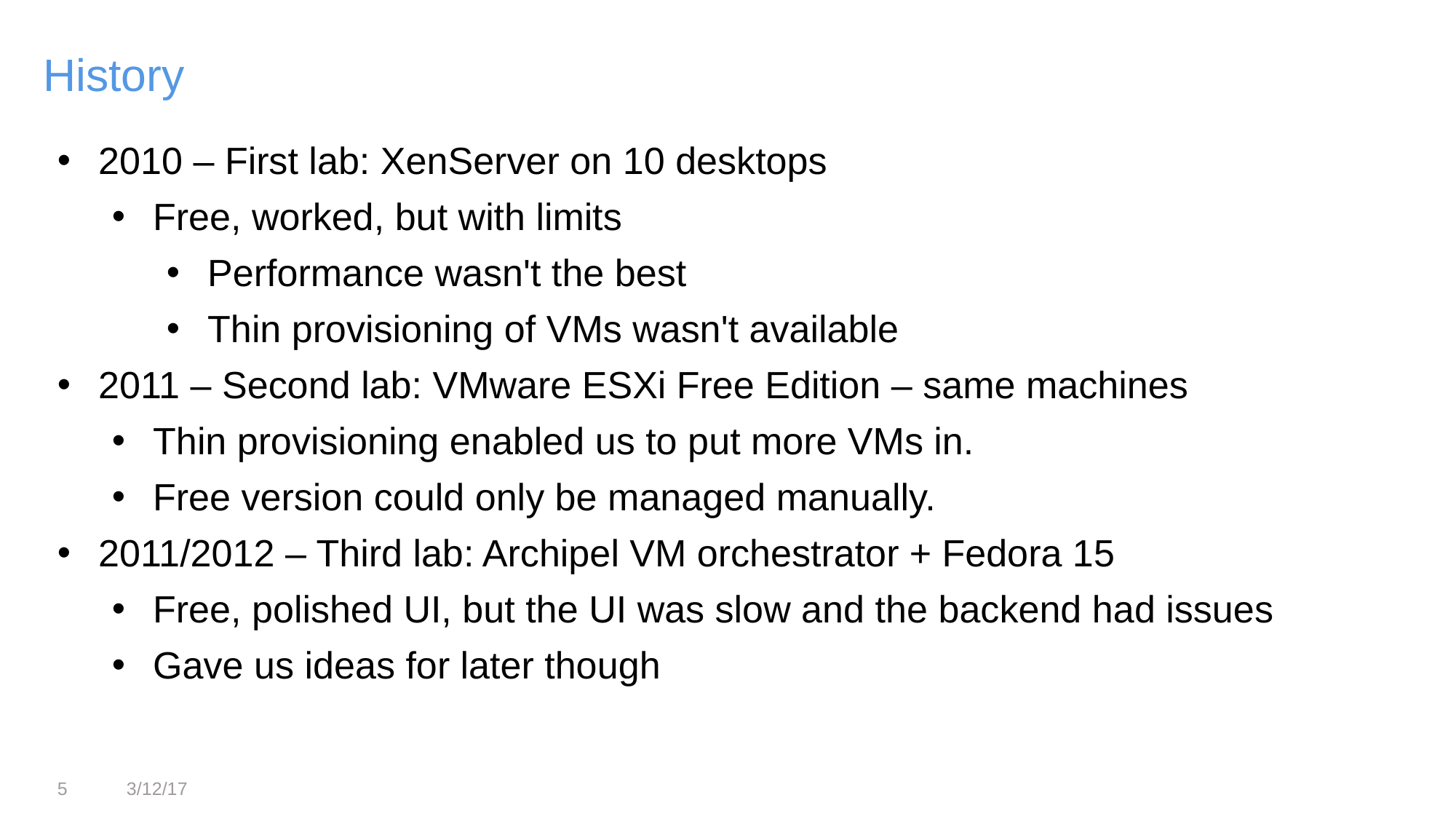

History
2010 – First lab: XenServer on 10 desktops
Free, worked, but with limits
Performance wasn't the best
Thin provisioning of VMs wasn't available
2011 – Second lab: VMware ESXi Free Edition – same machines
Thin provisioning enabled us to put more VMs in.
Free version could only be managed manually.
2011/2012 – Third lab: Archipel VM orchestrator + Fedora 15
Free, polished UI, but the UI was slow and the backend had issues
Gave us ideas for later though

5
3/12/17